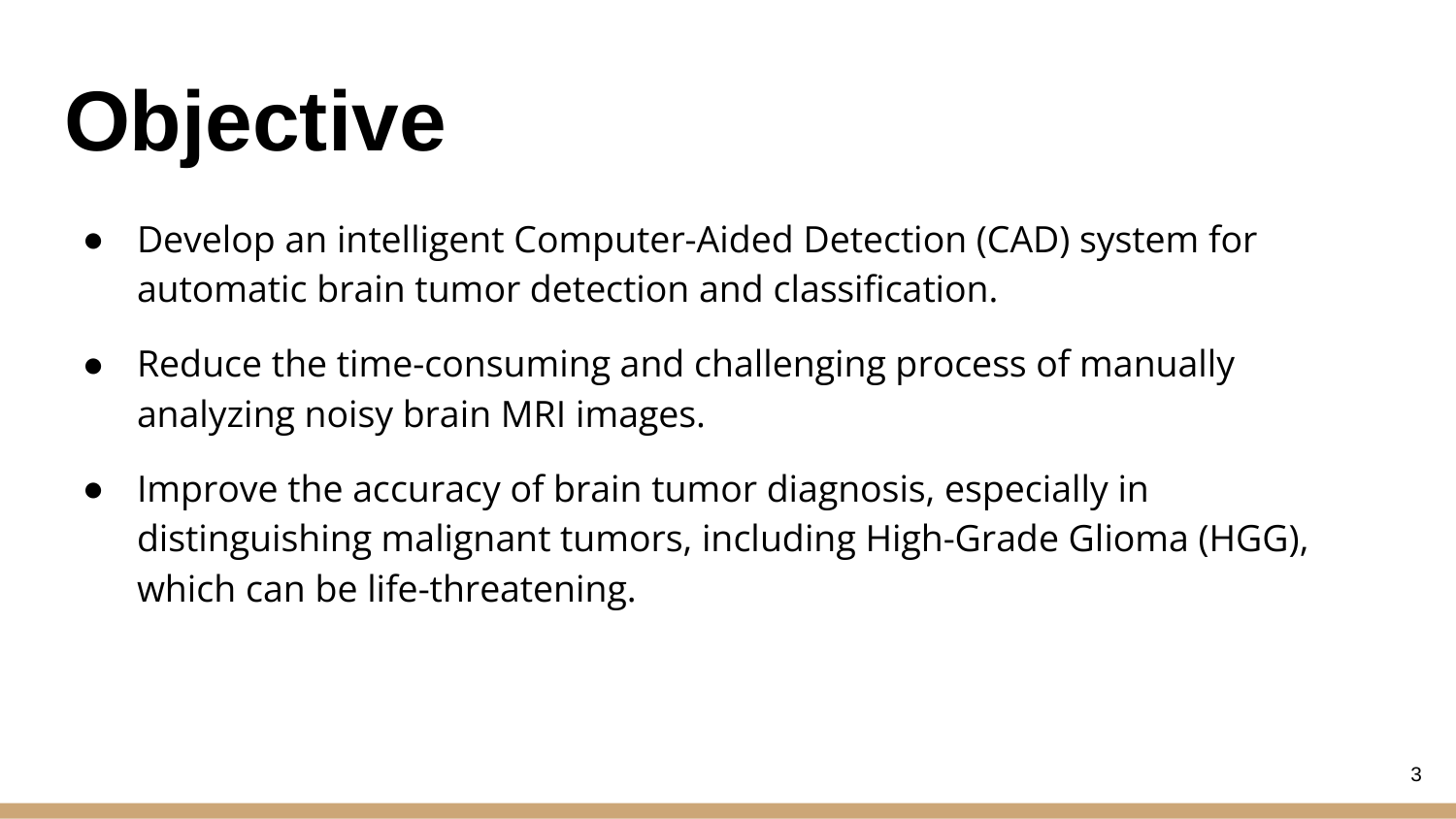

# Objective
Develop an intelligent Computer-Aided Detection (CAD) system for automatic brain tumor detection and classification.
Reduce the time-consuming and challenging process of manually analyzing noisy brain MRI images.
Improve the accuracy of brain tumor diagnosis, especially in distinguishing malignant tumors, including High-Grade Glioma (HGG), which can be life-threatening.
3